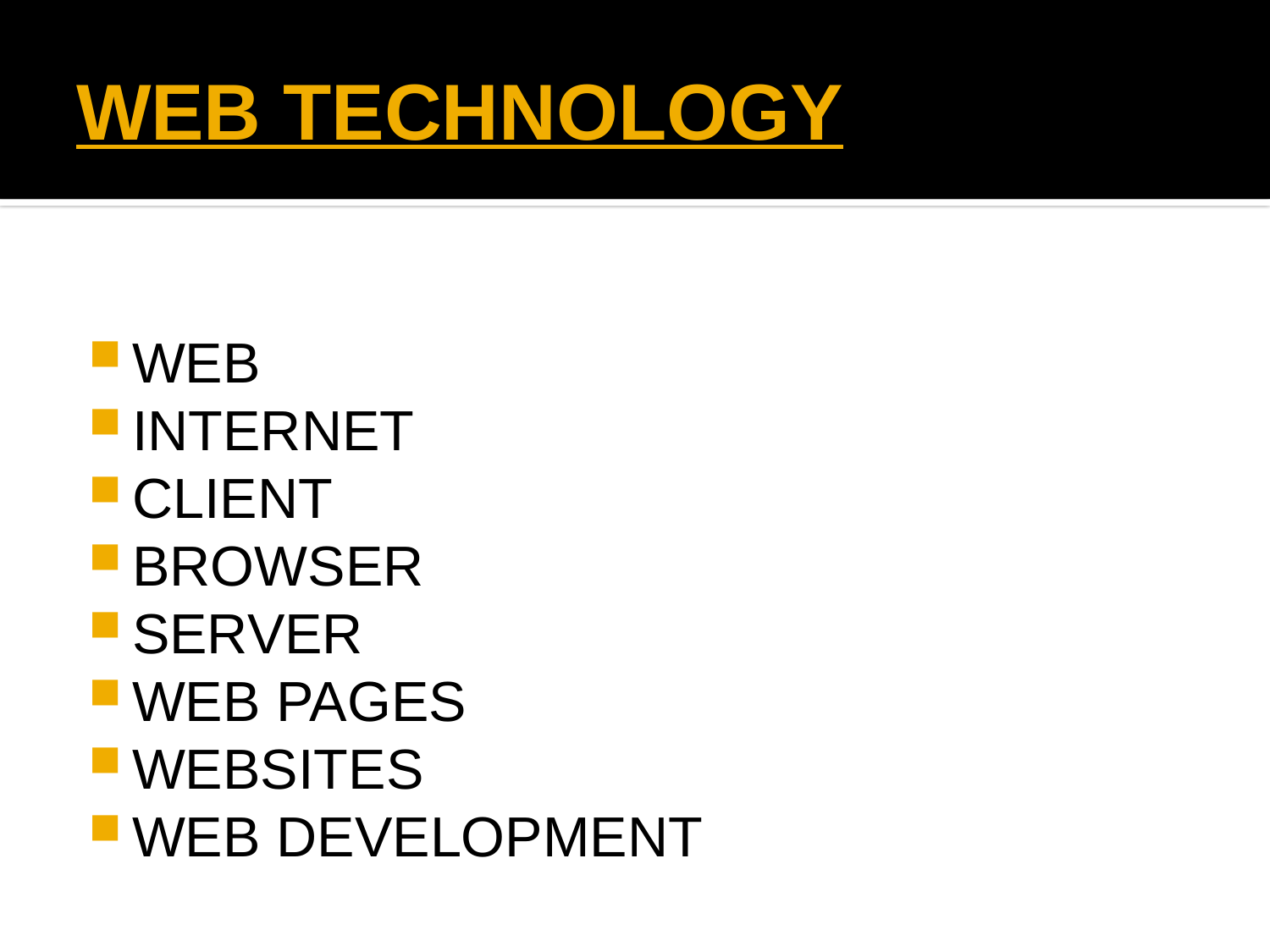

# WEB TECHNOLOGY

WEB
INTERNET
CLIENT
BROWSER
SERVER
WEB PAGES
WEBSITES
WEB DEVELOPMENT